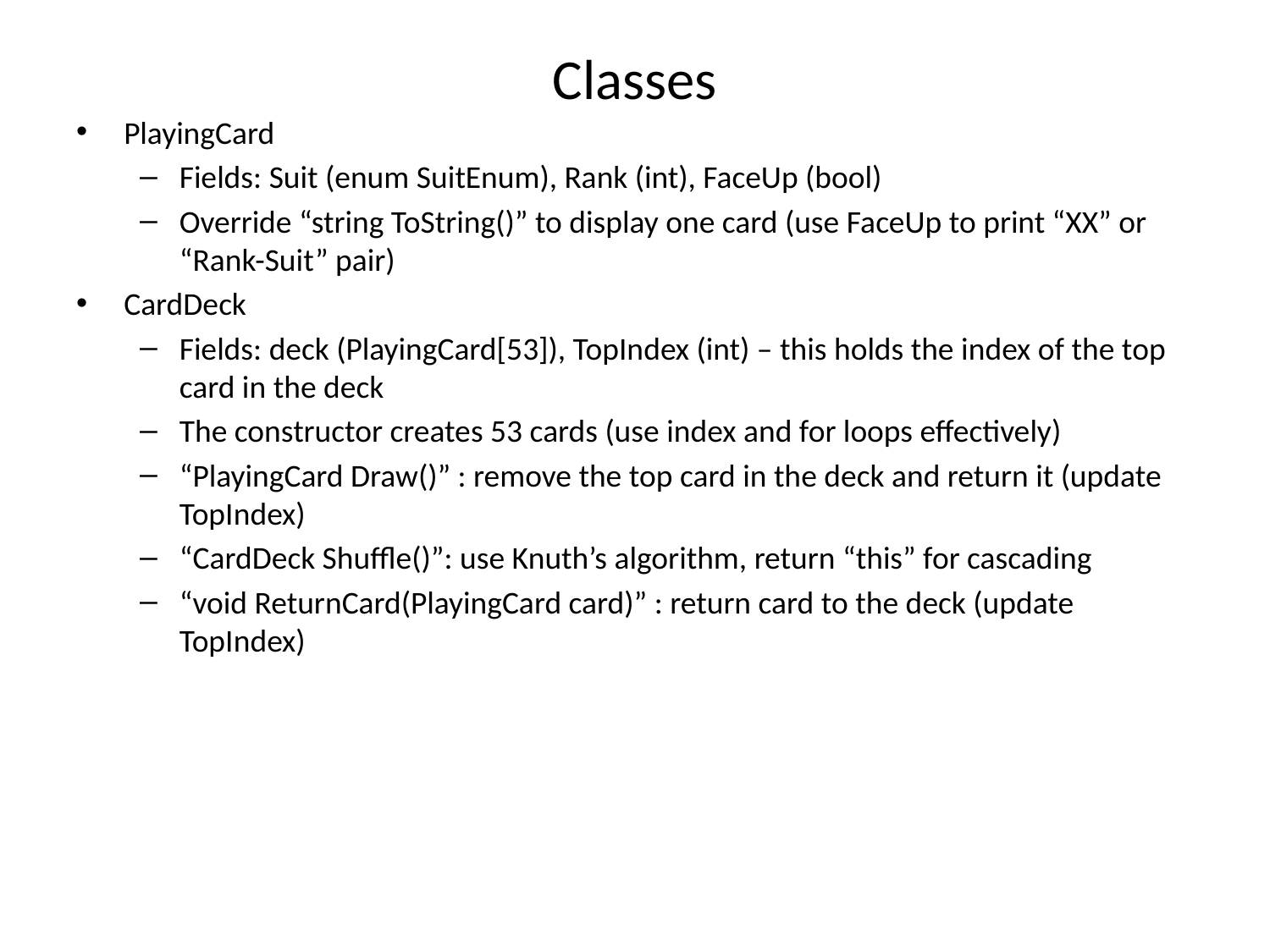

# Classes
PlayingCard
Fields: Suit (enum SuitEnum), Rank (int), FaceUp (bool)
Override “string ToString()” to display one card (use FaceUp to print “XX” or “Rank-Suit” pair)
CardDeck
Fields: deck (PlayingCard[53]), TopIndex (int) – this holds the index of the top card in the deck
The constructor creates 53 cards (use index and for loops effectively)
“PlayingCard Draw()” : remove the top card in the deck and return it (update TopIndex)
“CardDeck Shuffle()”: use Knuth’s algorithm, return “this” for cascading
“void ReturnCard(PlayingCard card)” : return card to the deck (update TopIndex)